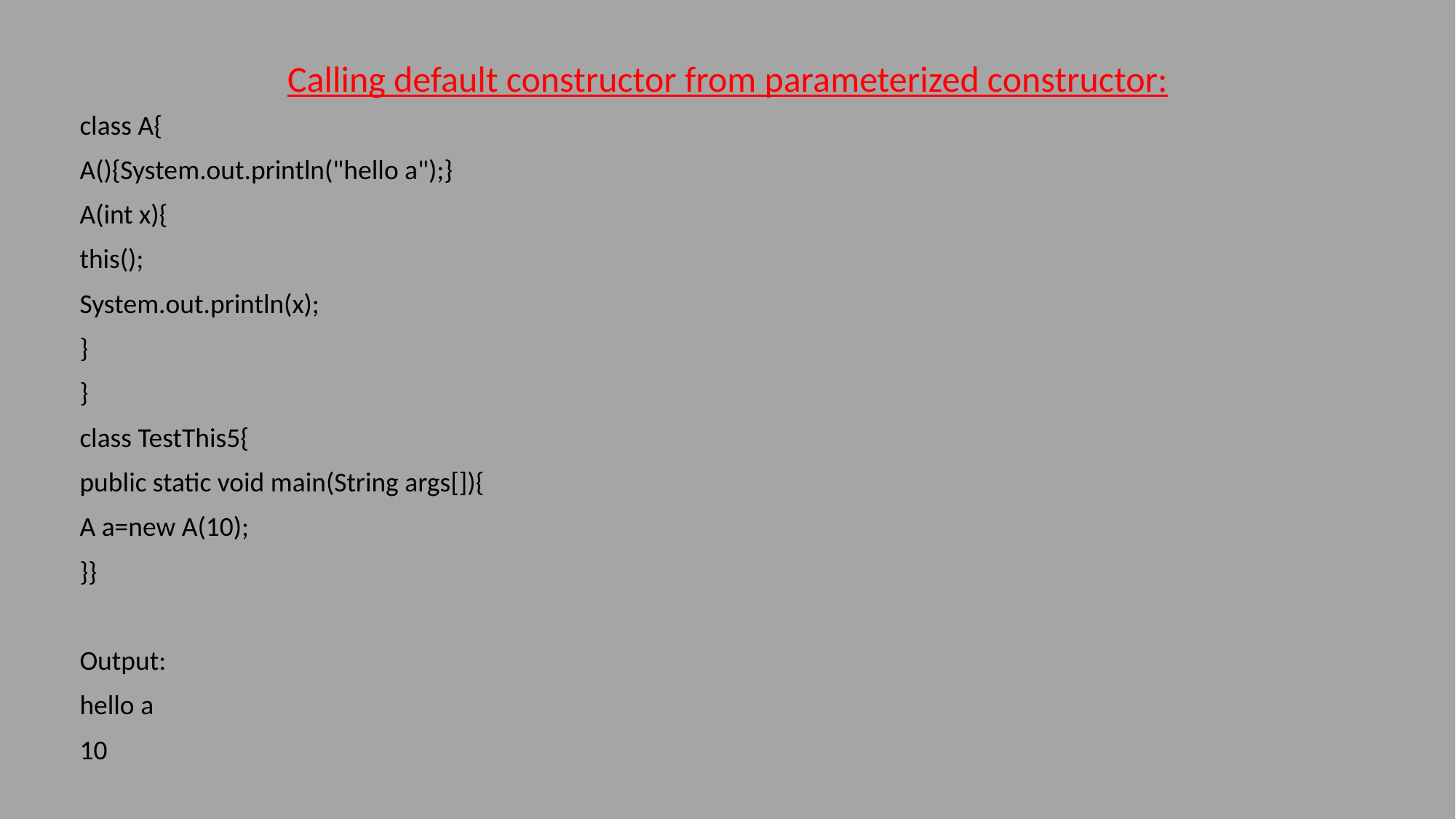

# Calling default constructor from parameterized constructor:
class A{
A(){System.out.println("hello a");}
A(int x){
this();
System.out.println(x);
}
}
class TestThis5{
public static void main(String args[]){
A a=new A(10);
}}

Output:
hello a
10